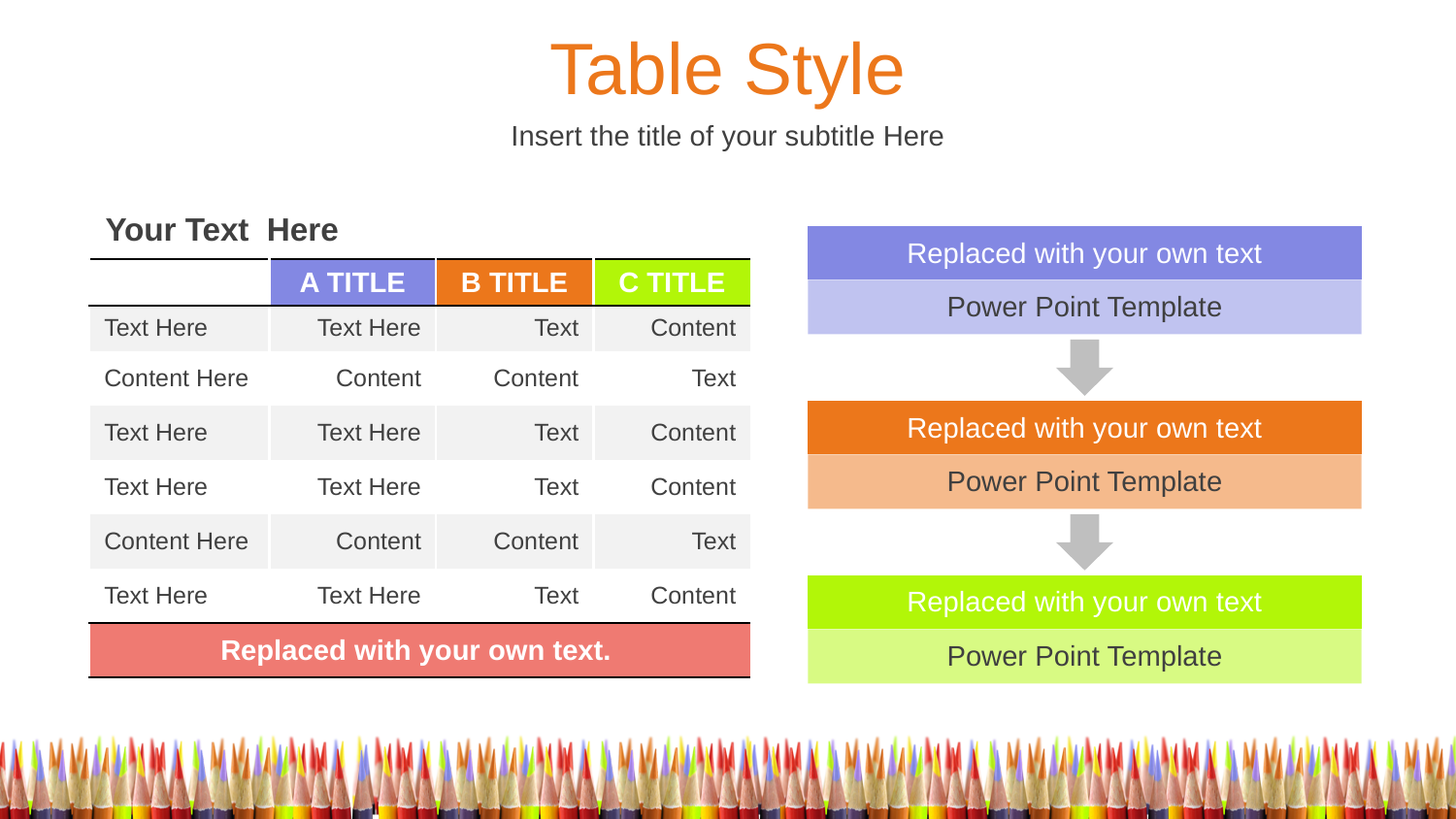

Table Style
Insert the title of your subtitle Here
Your Text  Here
| Replaced with your own text |
| --- |
| Power Point Template |
|  | A TITLE | B TITLE | C TITLE |
| --- | --- | --- | --- |
| Text Here | Text Here | Text | Content |
| Content Here | Content | Content | Text |
| Text Here | Text Here | Text | Content |
| Text Here | Text Here | Text | Content |
| Content Here | Content | Content | Text |
| Text Here | Text Here | Text | Content |
| Replaced with your own text. |  |  |  |

| Replaced with your own text |
| --- |
| Power Point Template |

| Replaced with your own text |
| --- |
| Power Point Template |